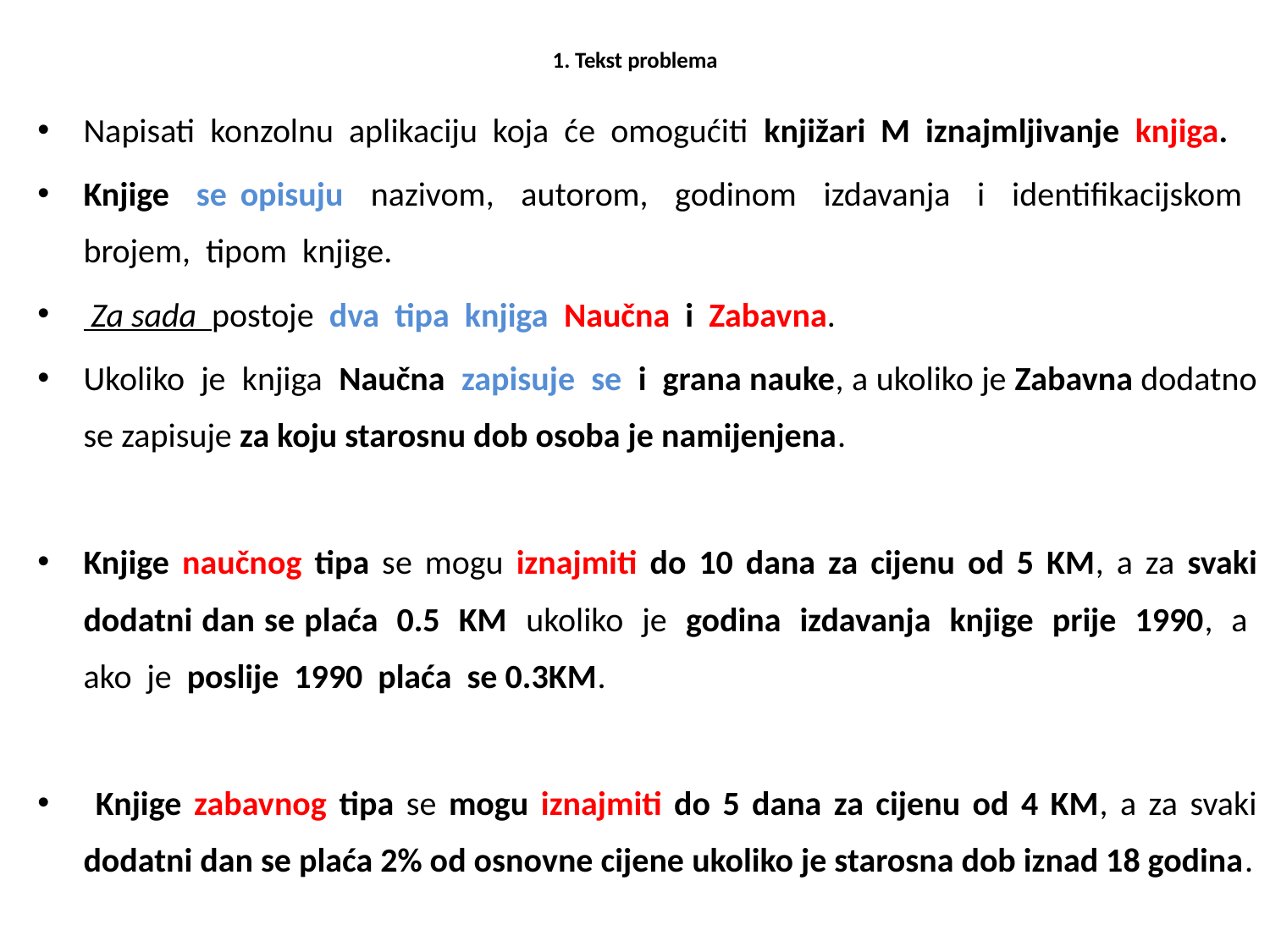

# 1. Tekst problema
Napisati  konzolnu  aplikaciju  koja  će  omogućiti  knjižari  M  iznajmljivanje  knjiga.
Knjige  se opisuju  nazivom,  autorom,  godinom  izdavanja  i  identifikacijskom  brojem,  tipom  knjige.
 Za sada  postoje  dva  tipa  knjiga  Naučna  i  Zabavna.
Ukoliko  je  knjiga  Naučna  zapisuje  se  i  grana nauke, a ukoliko je Zabavna dodatno se zapisuje za koju starosnu dob osoba je namijenjena.

Knjige naučnog tipa se mogu iznajmiti do 10 dana za cijenu od 5 KM, a za svaki dodatni dan se plaća  0.5  KM  ukoliko  je  godina  izdavanja  knjige  prije  1990,  a  ako  je  poslije  1990  plaća  se 0.3KM.

 Knjige zabavnog tipa se mogu iznajmiti do 5 dana za cijenu od 4 KM, a za svaki dodatni dan se plaća 2% od osnovne cijene ukoliko je starosna dob iznad 18 godina.